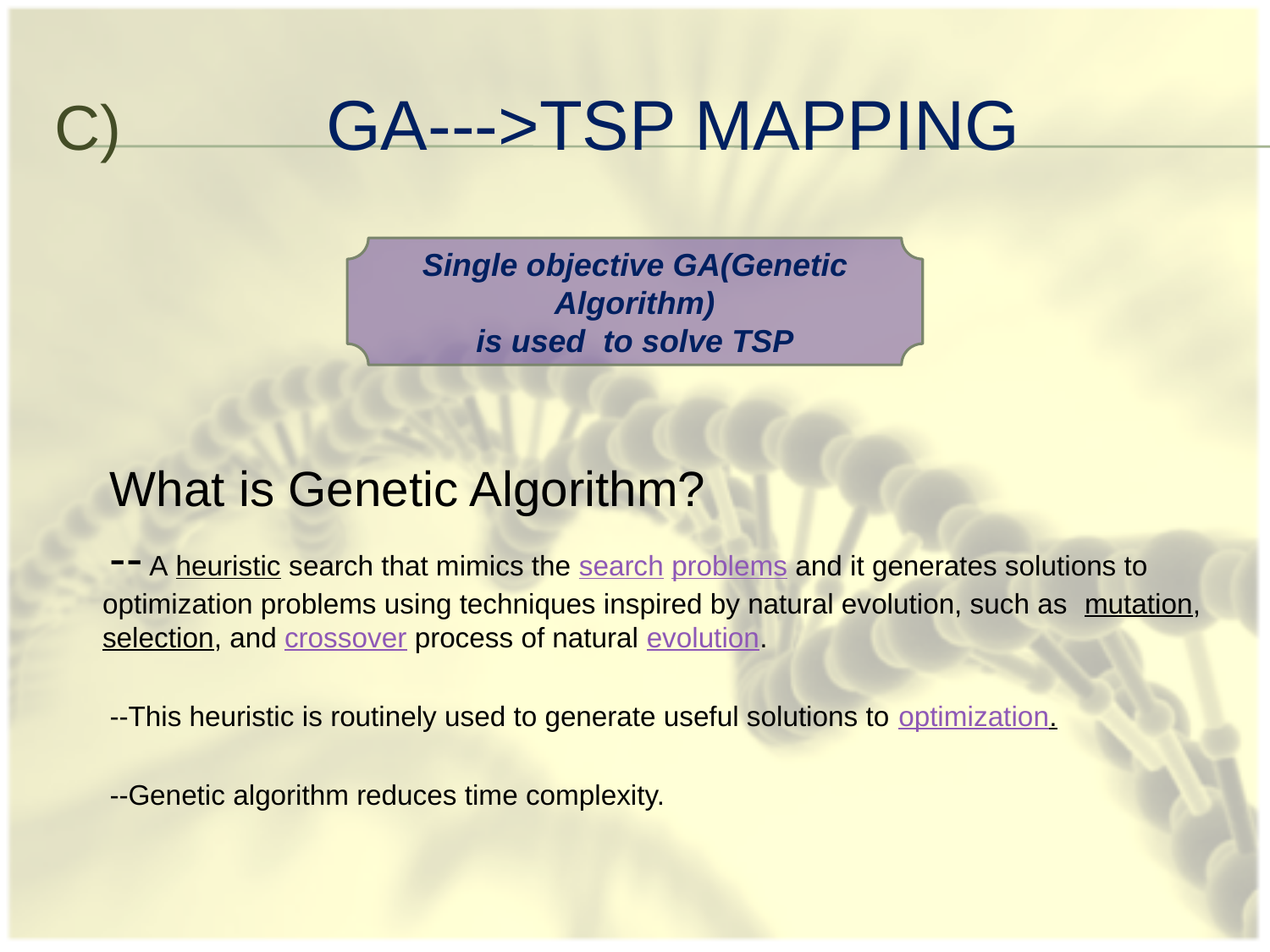

# C)		 GA--->TSP MAPPING

    What is Genetic Algorithm?
    -- A heuristic search that mimics the search problems and it generates solutions to optimization problems using techniques inspired by natural evolution, such as  mutation, selection, and crossover process of natural evolution.

       --This heuristic is routinely used to generate useful solutions to optimization.

       --Genetic algorithm reduces time complexity.

Single objective GA(Genetic Algorithm)
is used  to solve TSP